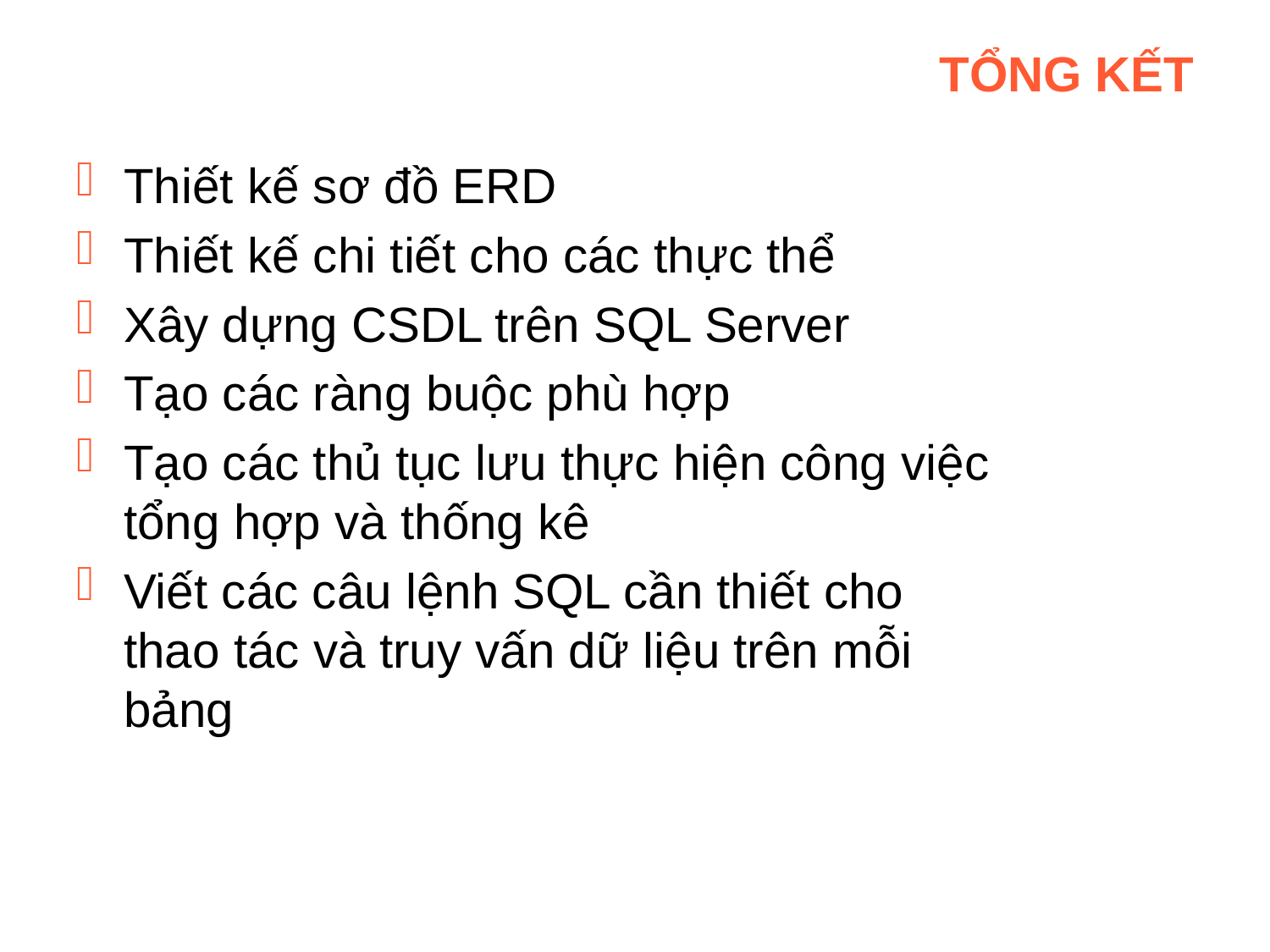

# Tổng kết
Thiết kế sơ đồ ERD
Thiết kế chi tiết cho các thực thể
Xây dựng CSDL trên SQL Server
Tạo các ràng buộc phù hợp
Tạo các thủ tục lưu thực hiện công việc tổng hợp và thống kê
Viết các câu lệnh SQL cần thiết cho thao tác và truy vấn dữ liệu trên mỗi bảng